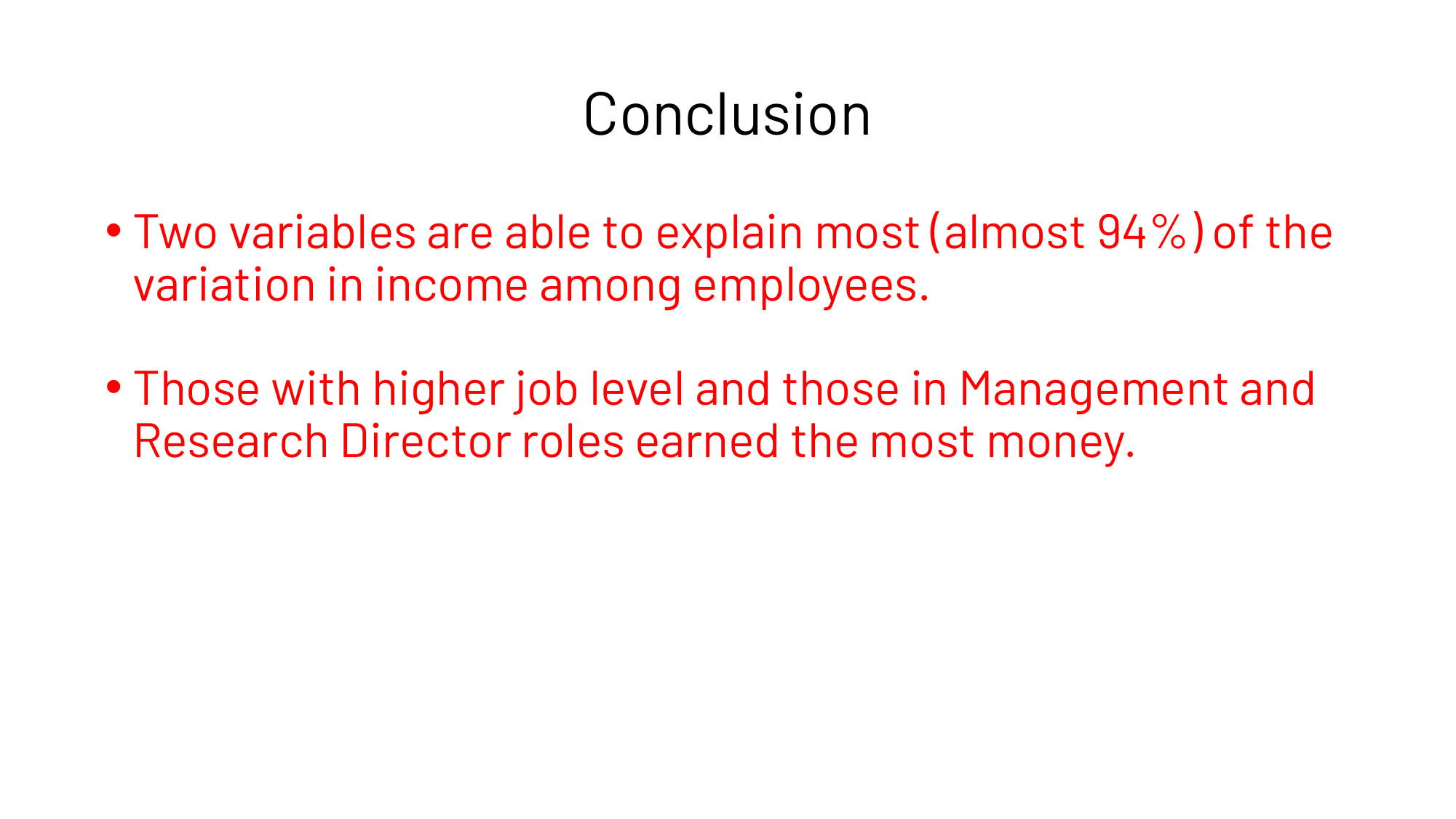

# Conclusion
Two variables are able to explain most (almost 94%) of the variation in income among employees.
Those with higher job level and those in Management and Research Director roles earned the most money.